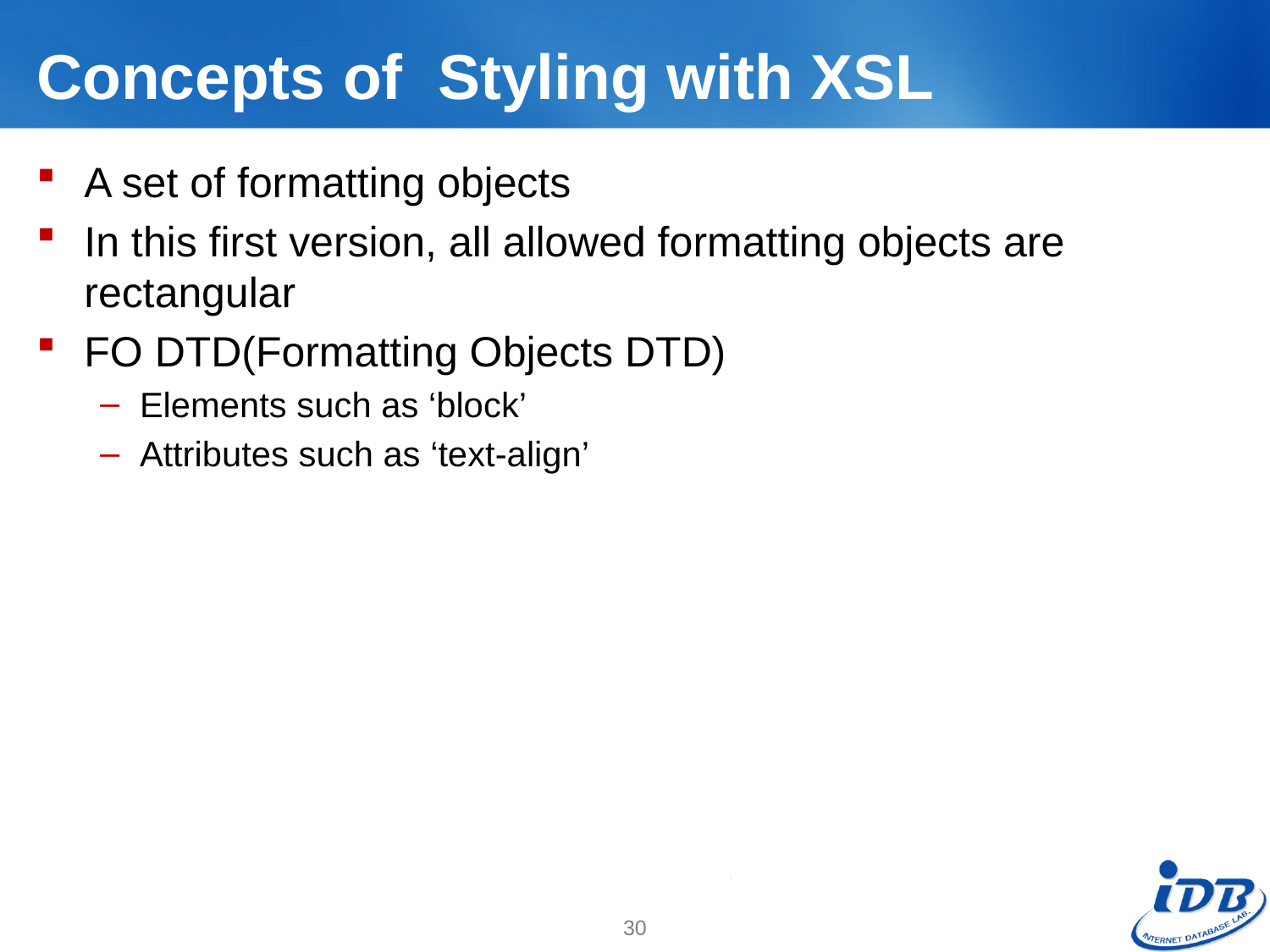

# Concepts of  Styling with XSL
A set of formatting objects
In this first version, all allowed formatting objects are rectangular
FO DTD(Formatting Objects DTD)
Elements such as ‘block’
Attributes such as ‘text-align’
30